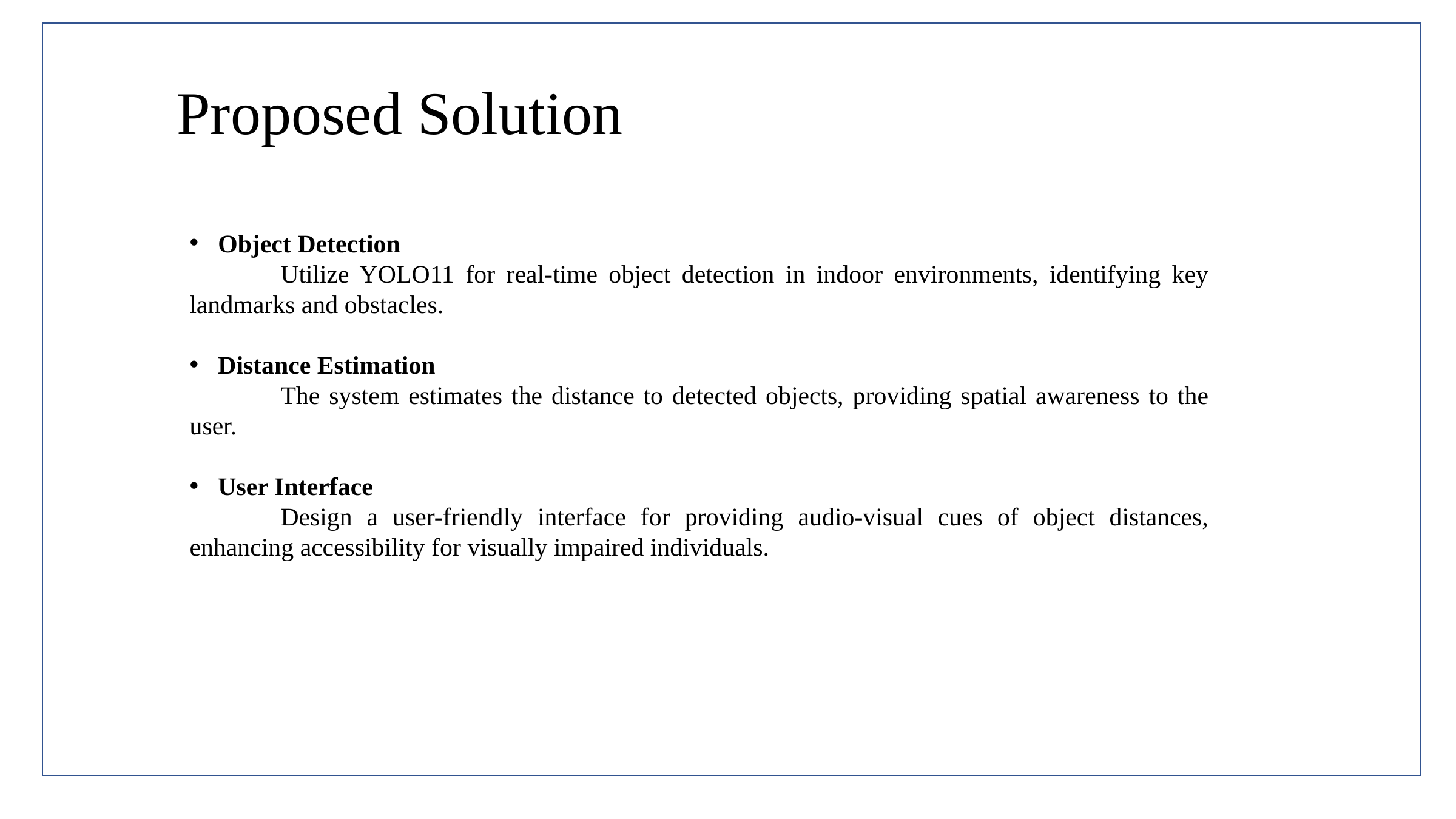

Proposed Solution
Object Detection
	Utilize YOLO11 for real-time object detection in indoor environments, identifying key landmarks and obstacles.

Distance Estimation
	The system estimates the distance to detected objects, providing spatial awareness to the user.

User Interface
	Design a user-friendly interface for providing audio-visual cues of object distances, enhancing accessibility for visually impaired individuals.